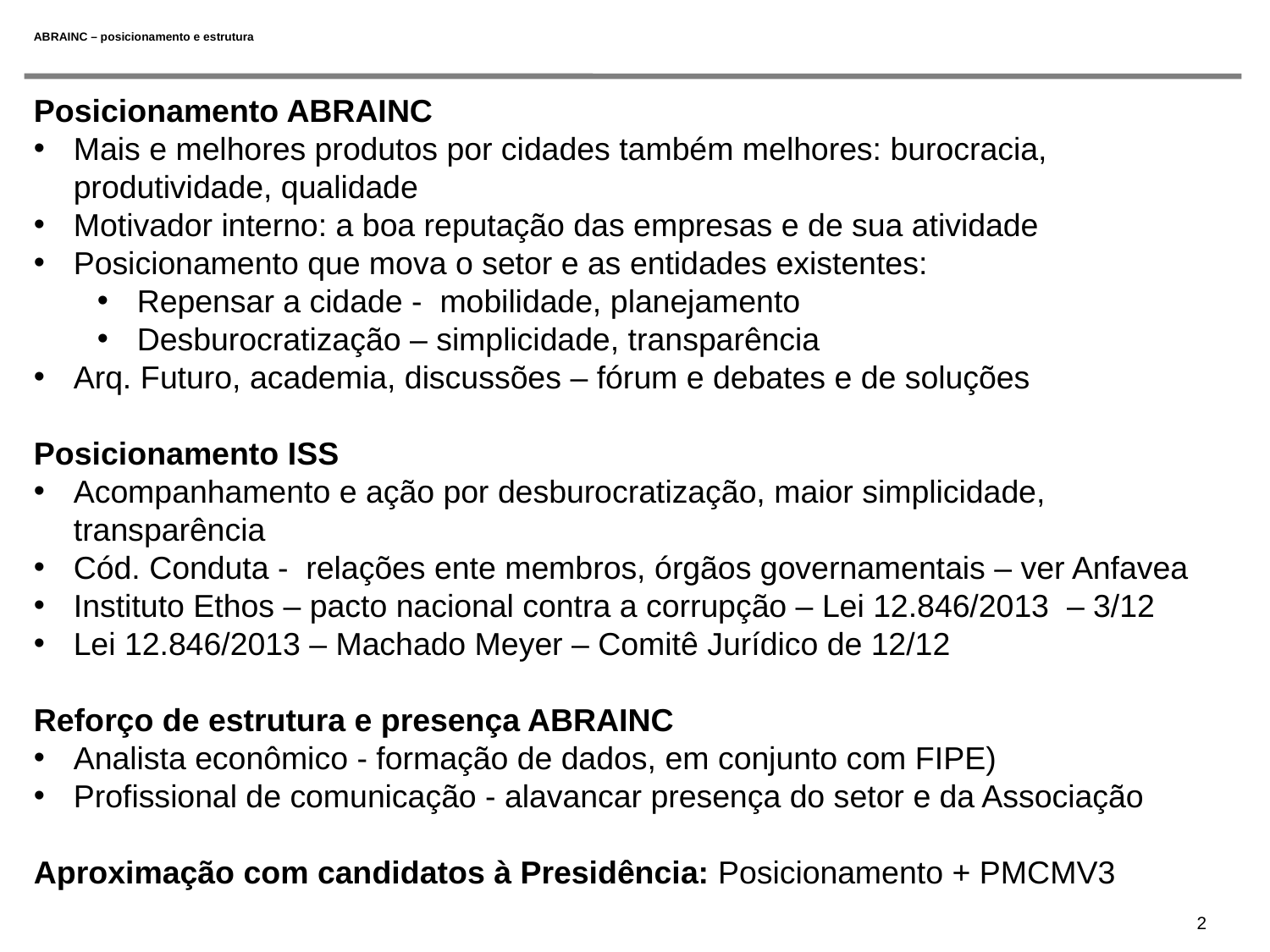

# ABRAINC – posicionamento e estrutura

Posicionamento ABRAINC
Mais e melhores produtos por cidades também melhores: burocracia, produtividade, qualidade
Motivador interno: a boa reputação das empresas e de sua atividade
Posicionamento que mova o setor e as entidades existentes:
Repensar a cidade -  mobilidade, planejamento
Desburocratização – simplicidade, transparência
Arq. Futuro, academia, discussões – fórum e debates e de soluções

Posicionamento ISS
Acompanhamento e ação por desburocratização, maior simplicidade, transparência
Cód. Conduta -  relações ente membros, órgãos governamentais – ver Anfavea
Instituto Ethos – pacto nacional contra a corrupção – Lei 12.846/2013  – 3/12
Lei 12.846/2013 – Machado Meyer – Comitê Jurídico de 12/12

Reforço de estrutura e presença ABRAINC
Analista econômico - formação de dados, em conjunto com FIPE)
Profissional de comunicação - alavancar presença do setor e da Associação

Aproximação com candidatos à Presidência: Posicionamento + PMCMV3

2